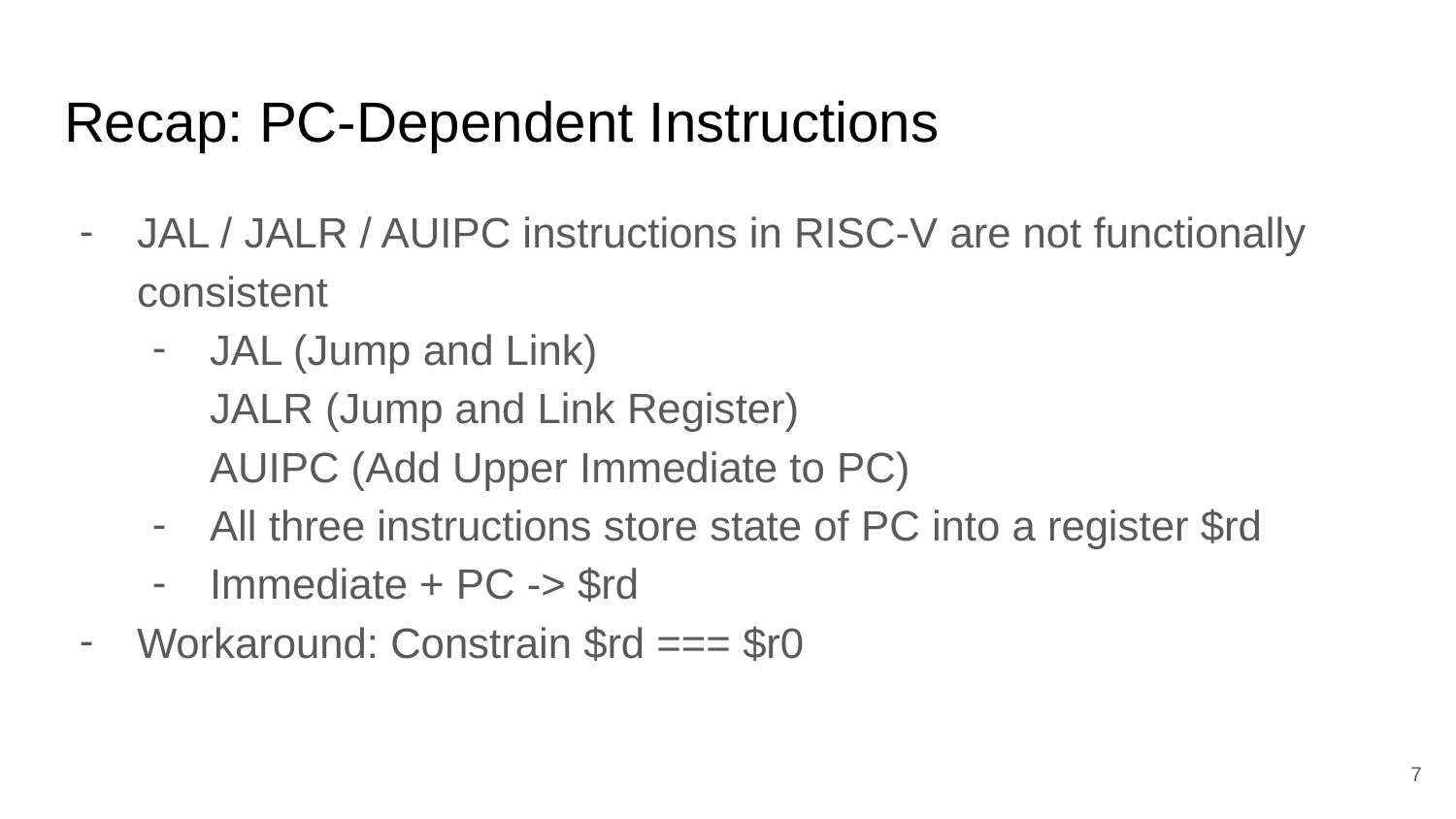

# Recap: PC-Dependent Instructions
JAL / JALR / AUIPC instructions in RISC-V are not functionally consistent
JAL (Jump and Link)
JALR (Jump and Link Register)
AUIPC (Add Upper Immediate to PC)
All three instructions store state of PC into a register $rd
Immediate + PC -> $rd
Workaround: Constrain $rd === $r0
7